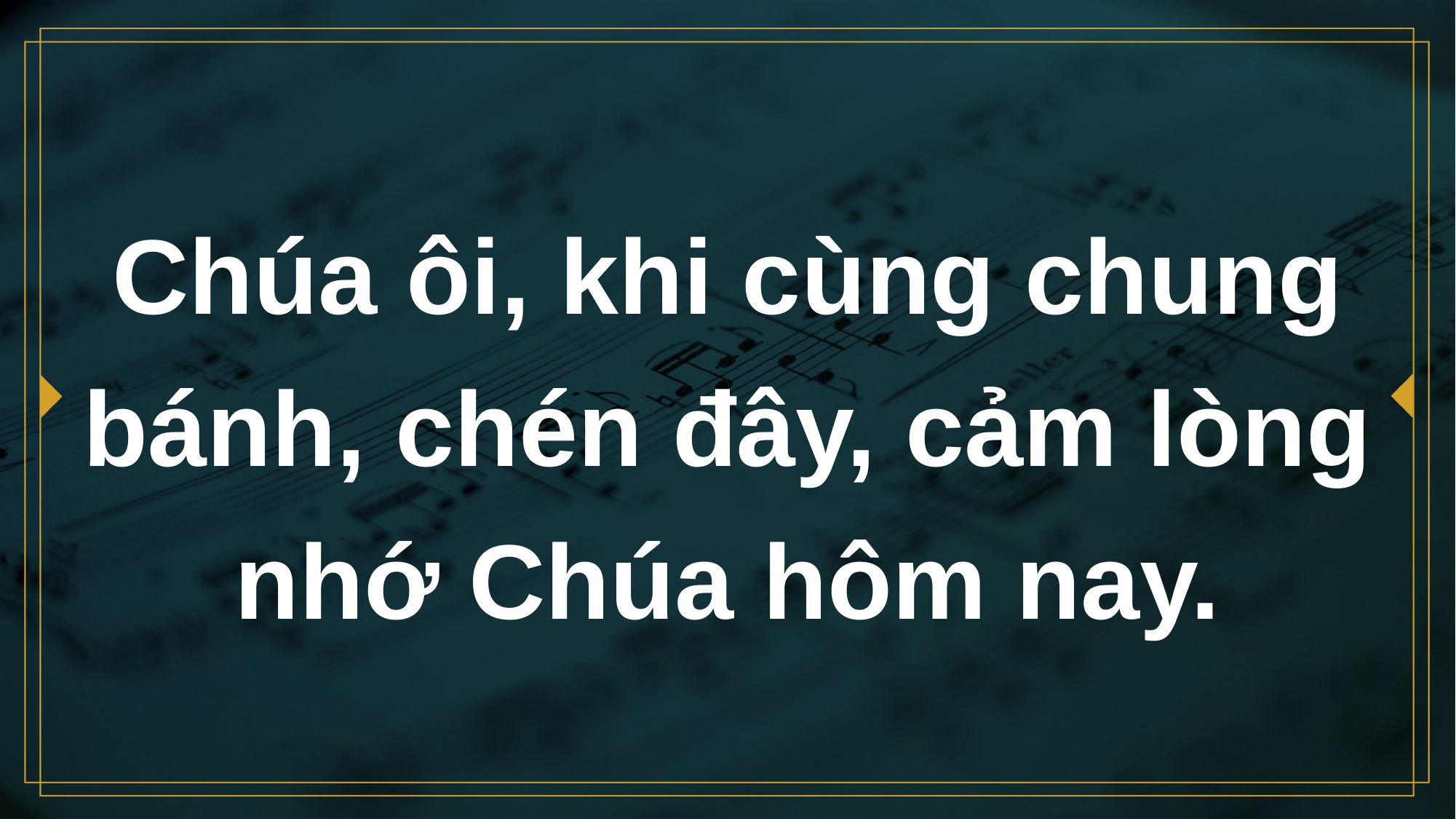

# Chúa ôi, khi cùng chung bánh, chén đây, cảm lòng nhớ Chúa hôm nay.